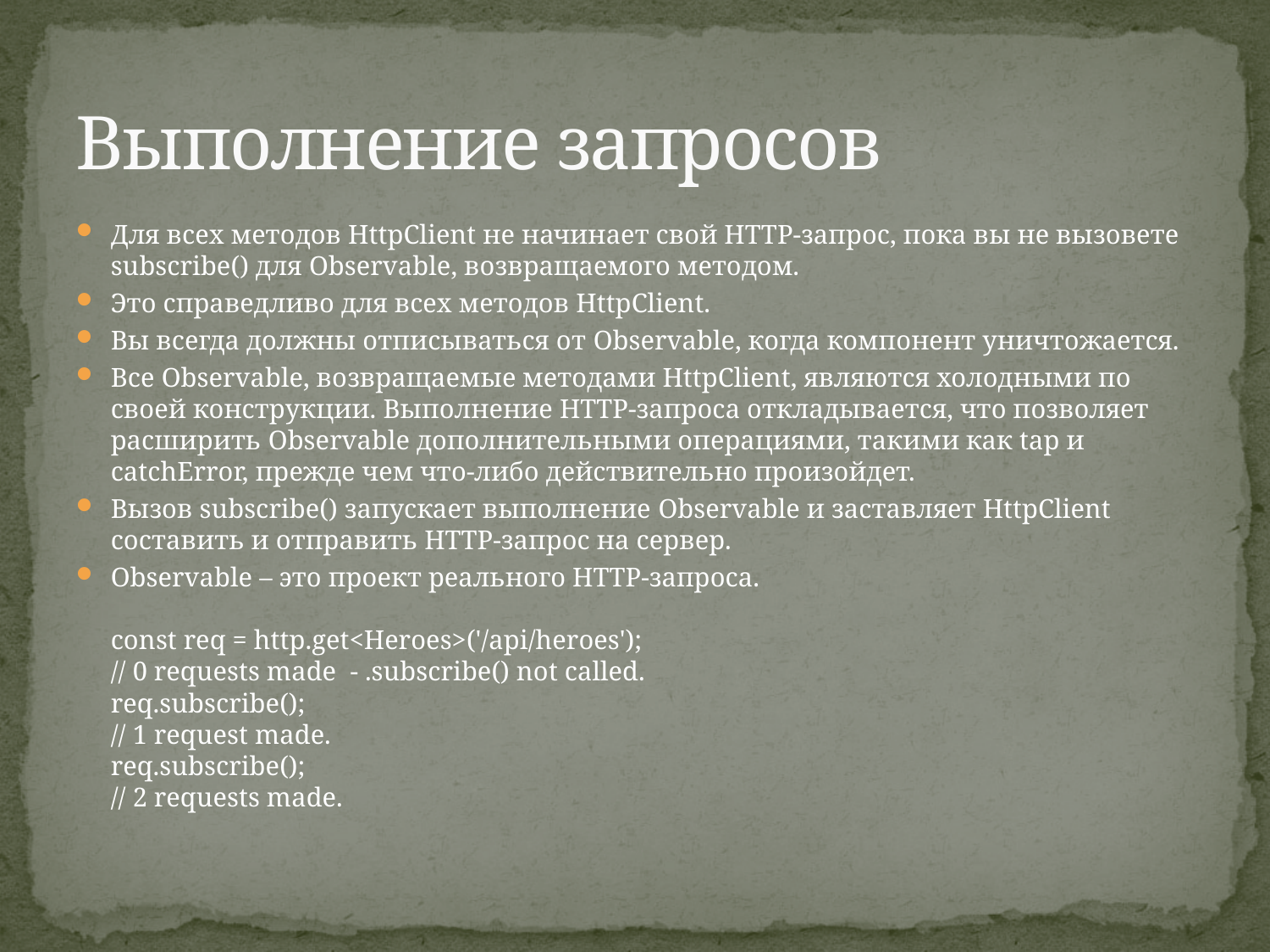

# Выполнение запросов
Для всех методов HttpClient не начинает свой HTTP-запрос, пока вы не вызовете subscribe() для Observable, возвращаемого методом.
Это справедливо для всех методов HttpClient.
Вы всегда должны отписываться от Observable, когда компонент уничтожается.
Все Observable, возвращаемые методами HttpClient, являются холодными по своей конструкции. Выполнение HTTP-запроса откладывается, что позволяет расширить Observable дополнительными операциями, такими как tap и catchError, прежде чем что-либо действительно произойдет.
Вызов subscribe() запускает выполнение Observable и заставляет HttpClient составить и отправить HTTP-запрос на сервер.
Observable – это проект реального HTTP-запроса.
const req = http.get<Heroes>('/api/heroes');
// 0 requests made  - .subscribe() not called.
req.subscribe();
// 1 request made.
req.subscribe();
// 2 requests made.